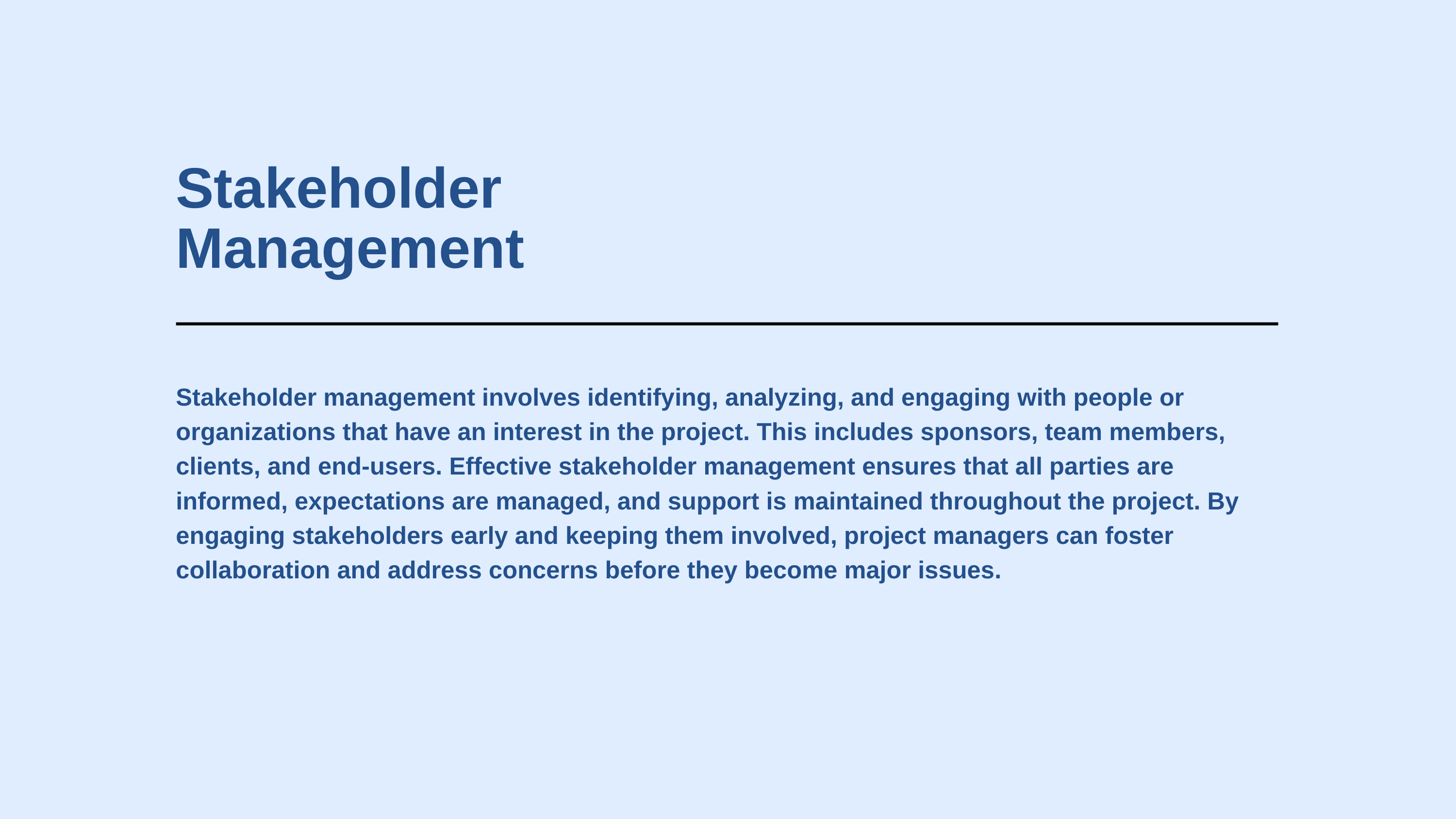

Stakeholder Management

Stakeholder management involves identifying, analyzing, and engaging with people or organizations that have an interest in the project. This includes sponsors, team members, clients, and end-users. Effective stakeholder management ensures that all parties are informed, expectations are managed, and support is maintained throughout the project. By engaging stakeholders early and keeping them involved, project managers can foster collaboration and address concerns before they become major issues.